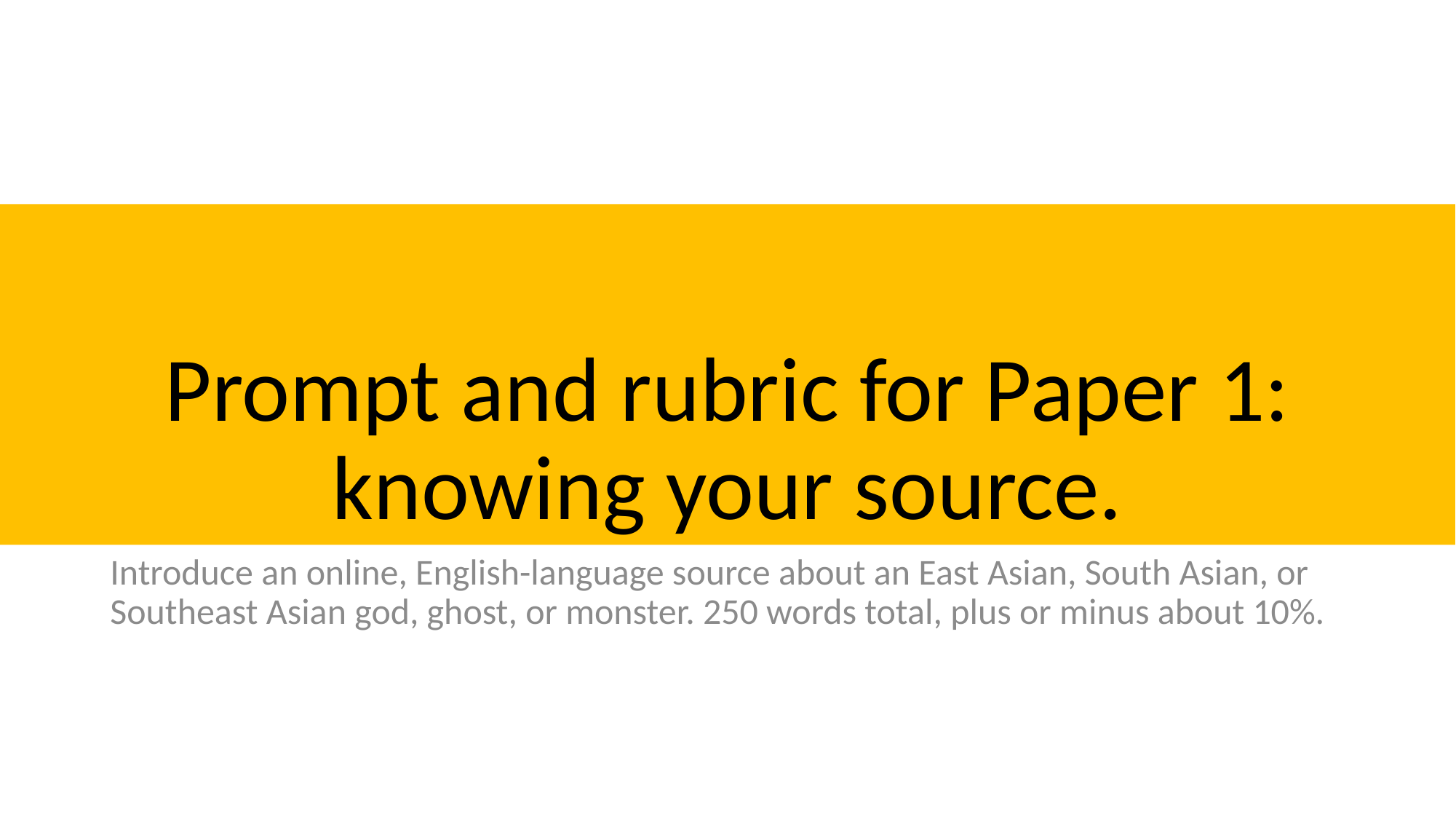

# Prompt and rubric for Paper 1: knowing your source.
Introduce an online, English-language source about an East Asian, South Asian, or Southeast Asian god, ghost, or monster. 250 words total, plus or minus about 10%.